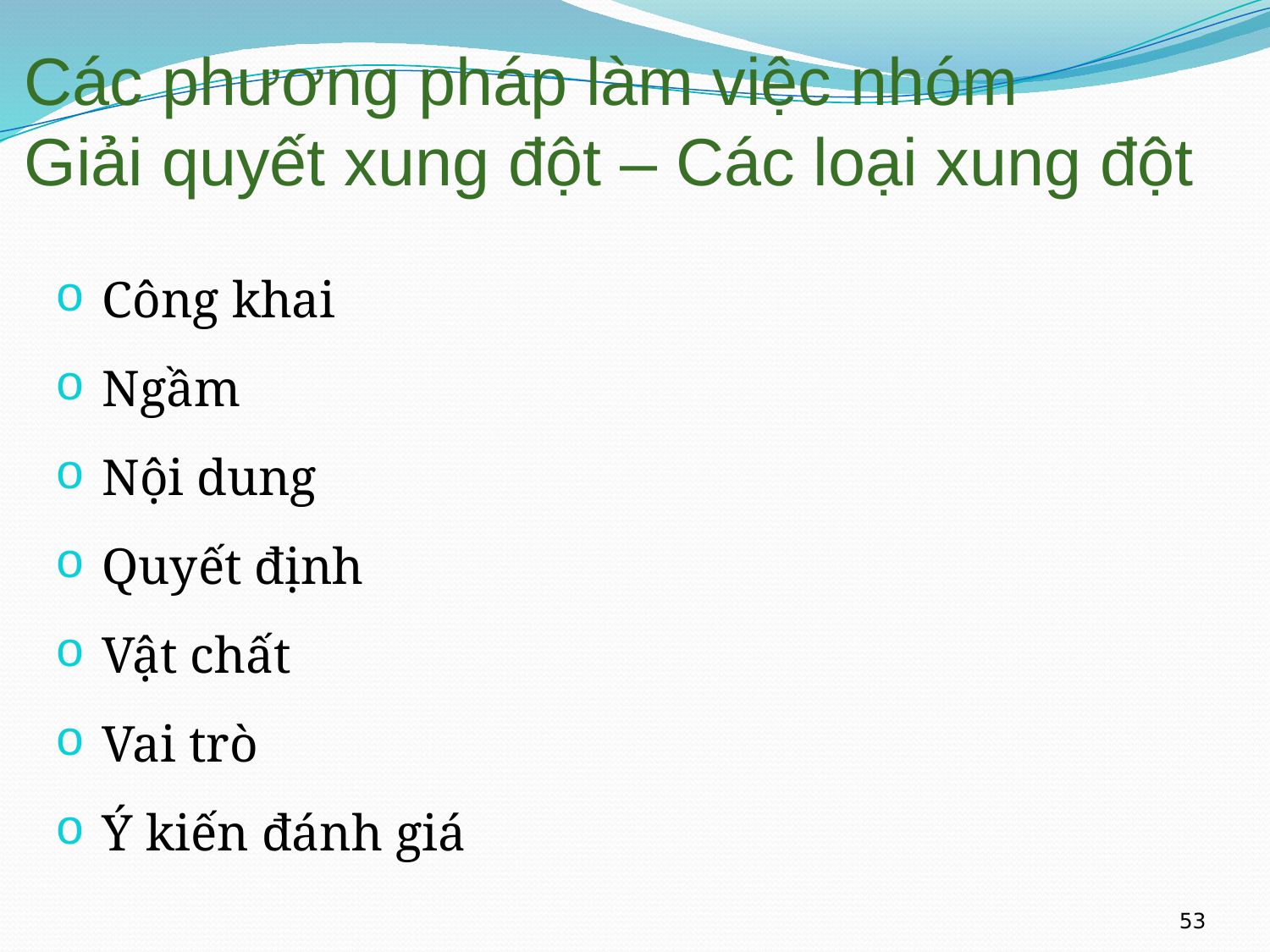

# Các phương pháp làm việc nhóm Giải quyết xung đột – Các loại xung đột
Công khai
Ngầm
Nội dung
Quyết định
Vật chất
Vai trò
Ý kiến đánh giá

53